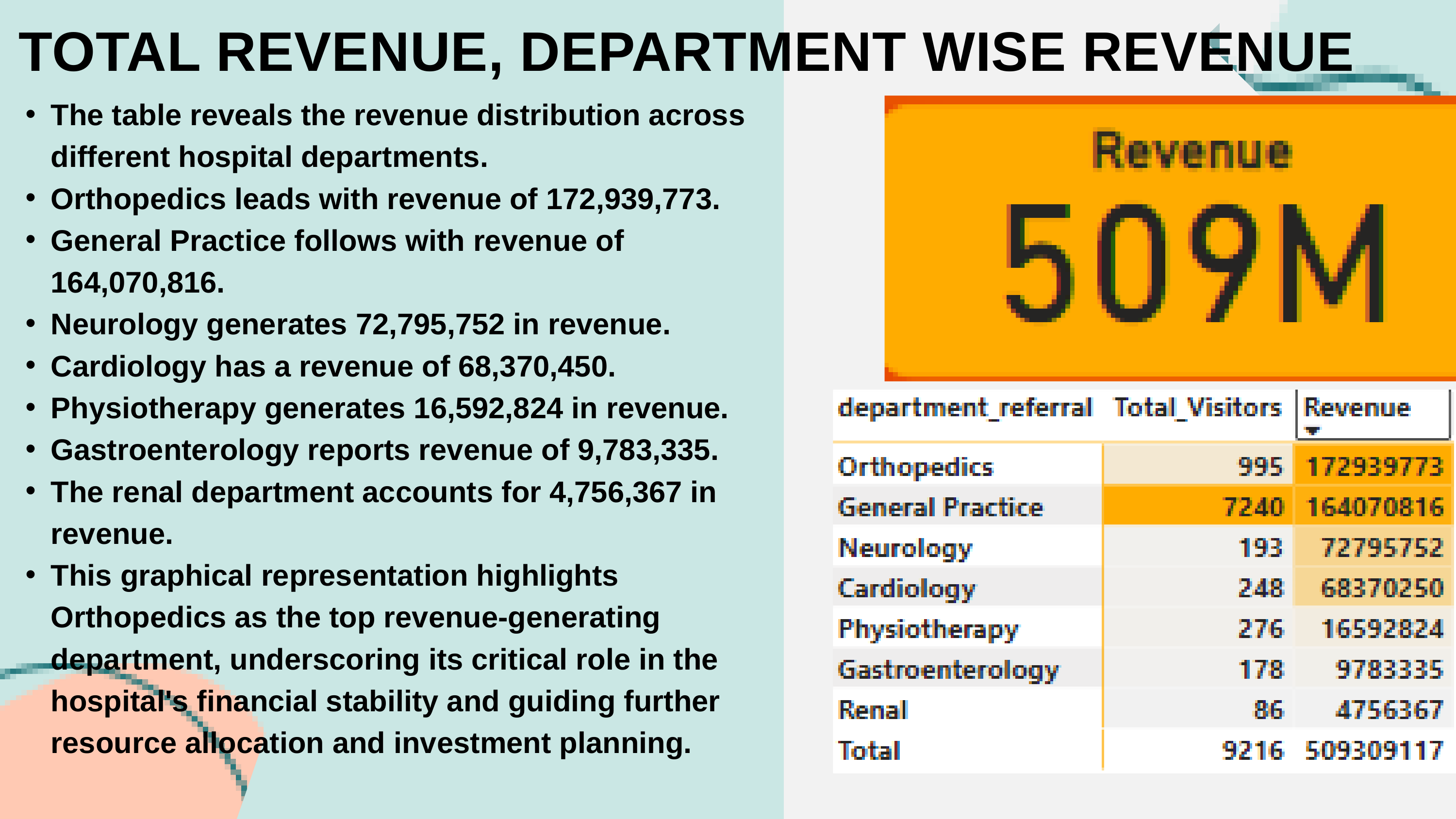

TOTAL REVENUE, DEPARTMENT WISE REVENUE
The table reveals the revenue distribution across different hospital departments.
Orthopedics leads with revenue of 172,939,773.
General Practice follows with revenue of 164,070,816.
Neurology generates 72,795,752 in revenue.
Cardiology has a revenue of 68,370,450.
Physiotherapy generates 16,592,824 in revenue.
Gastroenterology reports revenue of 9,783,335.
The renal department accounts for 4,756,367 in revenue.
This graphical representation highlights Orthopedics as the top revenue-generating department, underscoring its critical role in the hospital's financial stability and guiding further resource allocation and investment planning.